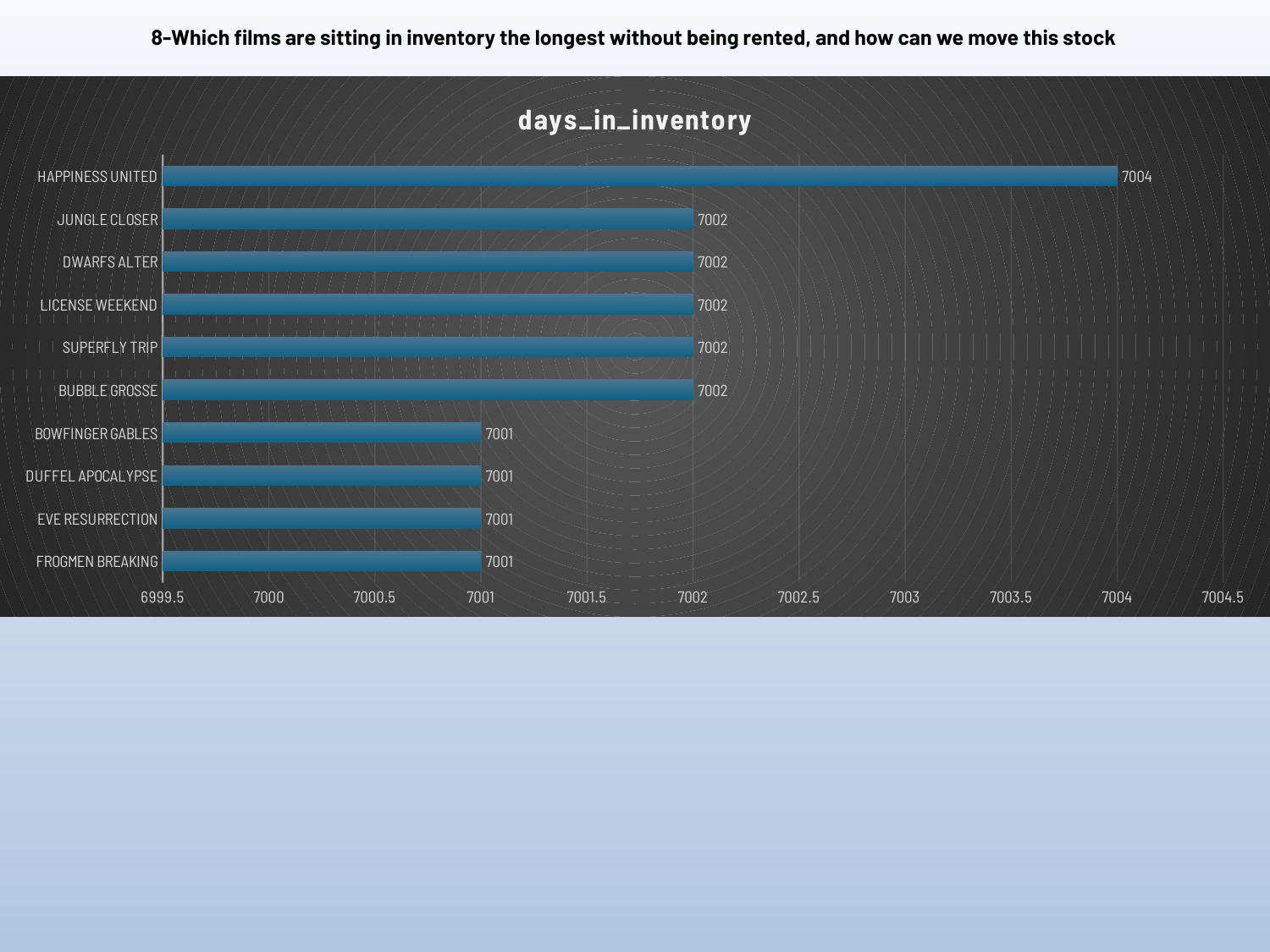

# 8-Which films are sitting in inventory the longest without being rented, and how can we move this stock

### Chart:

| Category | days_in_inventory |
|---|---|
| FROGMEN BREAKING | 7001.0 |
| EVE RESURRECTION | 7001.0 |
| DUFFEL APOCALYPSE | 7001.0 |
| BOWFINGER GABLES | 7001.0 |
| BUBBLE GROSSE | 7002.0 |
| SUPERFLY TRIP | 7002.0 |
| LICENSE WEEKEND | 7002.0 |
| DWARFS ALTER | 7002.0 |
| JUNGLE CLOSER | 7002.0 |
| HAPPINESS UNITED | 7004.0 |